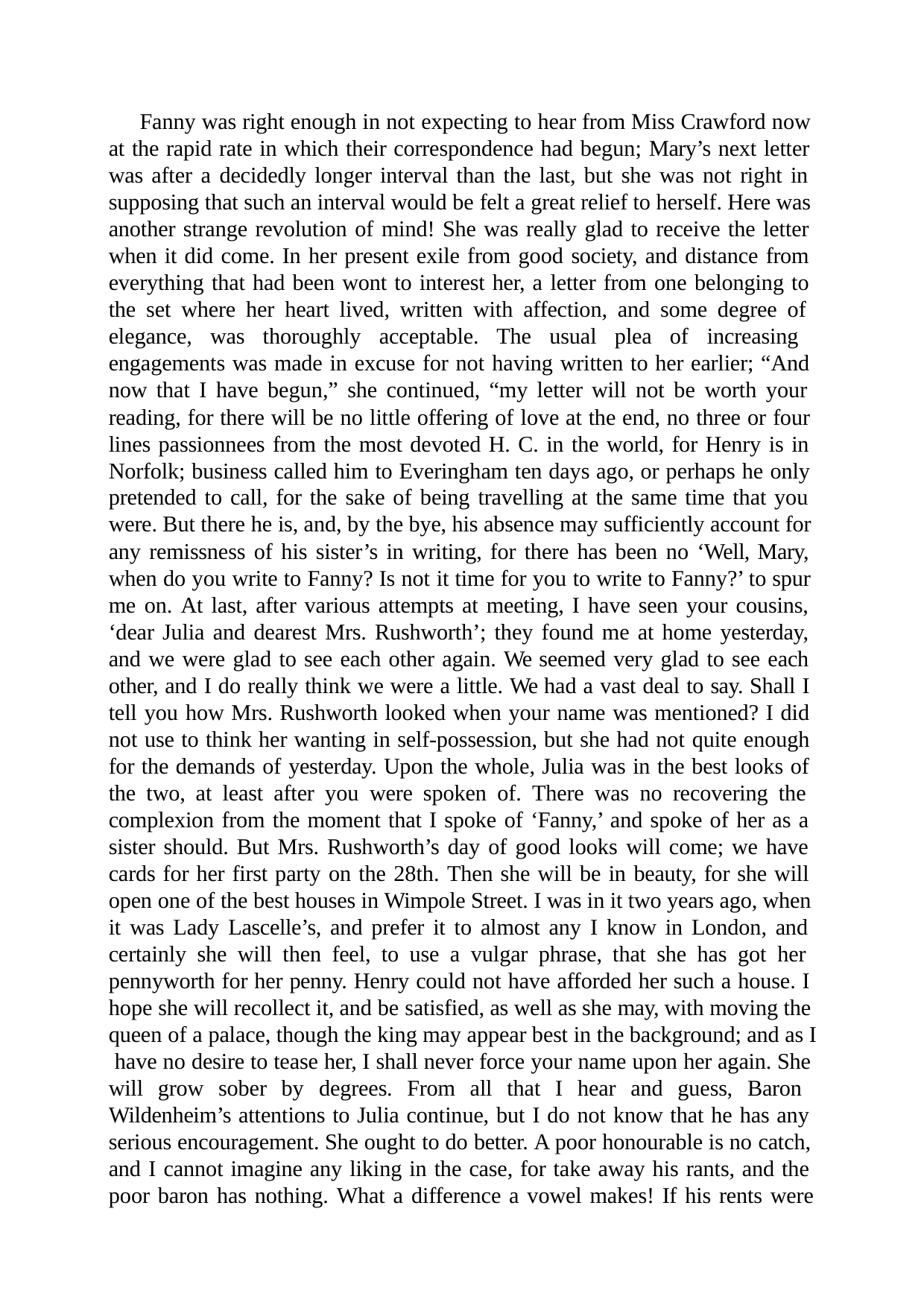

Fanny was right enough in not expecting to hear from Miss Crawford now  at the rapid rate in which their correspondence had begun; Mary’s next letter  was after a decidedly longer interval than the last, but she was not right in  supposing that such an interval would be felt a great relief to herself. Here was  another strange revolution of mind! She was really glad to receive the letter  when it did come. In her present exile from good society, and distance from  everything that had been wont to interest her, a letter from one belonging to  the set where her heart lived, written with affection, and some degree of  elegance, was thoroughly acceptable. The usual plea of increasing  engagements was made in excuse for not having written to her earlier; “And  now that I have begun,” she continued, “my letter will not be worth your  reading, for there will be no little offering of love at the end, no three or four  lines passionnees from the most devoted H. C. in the world, for Henry is in  Norfolk; business called him to Everingham ten days ago, or perhaps he only  pretended to call, for the sake of being travelling at the same time that you  were. But there he is, and, by the bye, his absence may sufficiently account for  any remissness of his sister’s in writing, for there has been no ‘Well, Mary,  when do you write to Fanny? Is not it time for you to write to Fanny?’ to spur  me on. At last, after various attempts at meeting, I have seen your cousins,  ‘dear Julia and dearest Mrs. Rushworth’; they found me at home yesterday,  and we were glad to see each other again. We seemed very glad to see each  other, and I do really think we were a little. We had a vast deal to say. Shall I  tell you how Mrs. Rushworth looked when your name was mentioned? I did  not use to think her wanting in self-possession, but she had not quite enough  for the demands of yesterday. Upon the whole, Julia was in the best looks of  the two, at least after you were spoken of. There was no recovering the  complexion from the moment that I spoke of ‘Fanny,’ and spoke of her as a  sister should. But Mrs. Rushworth’s day of good looks will come; we have  cards for her first party on the 28th. Then she will be in beauty, for she will  open one of the best houses in Wimpole Street. I was in it two years ago, when  it was Lady Lascelle’s, and prefer it to almost any I know in London, and  certainly she will then feel, to use a vulgar phrase, that she has got her  pennyworth for her penny. Henry could not have afforded her such a house. I  hope she will recollect it, and be satisfied, as well as she may, with moving the  queen of a palace, though the king may appear best in the background; and as I  have no desire to tease her, I shall never force your name upon her again. She  will grow sober by degrees. From all that I hear and guess, Baron  Wildenheim’s attentions to Julia continue, but I do not know that he has any  serious encouragement. She ought to do better. A poor honourable is no catch,  and I cannot imagine any liking in the case, for take away his rants, and the  poor baron has nothing. What a difference a vowel makes! If his rents were